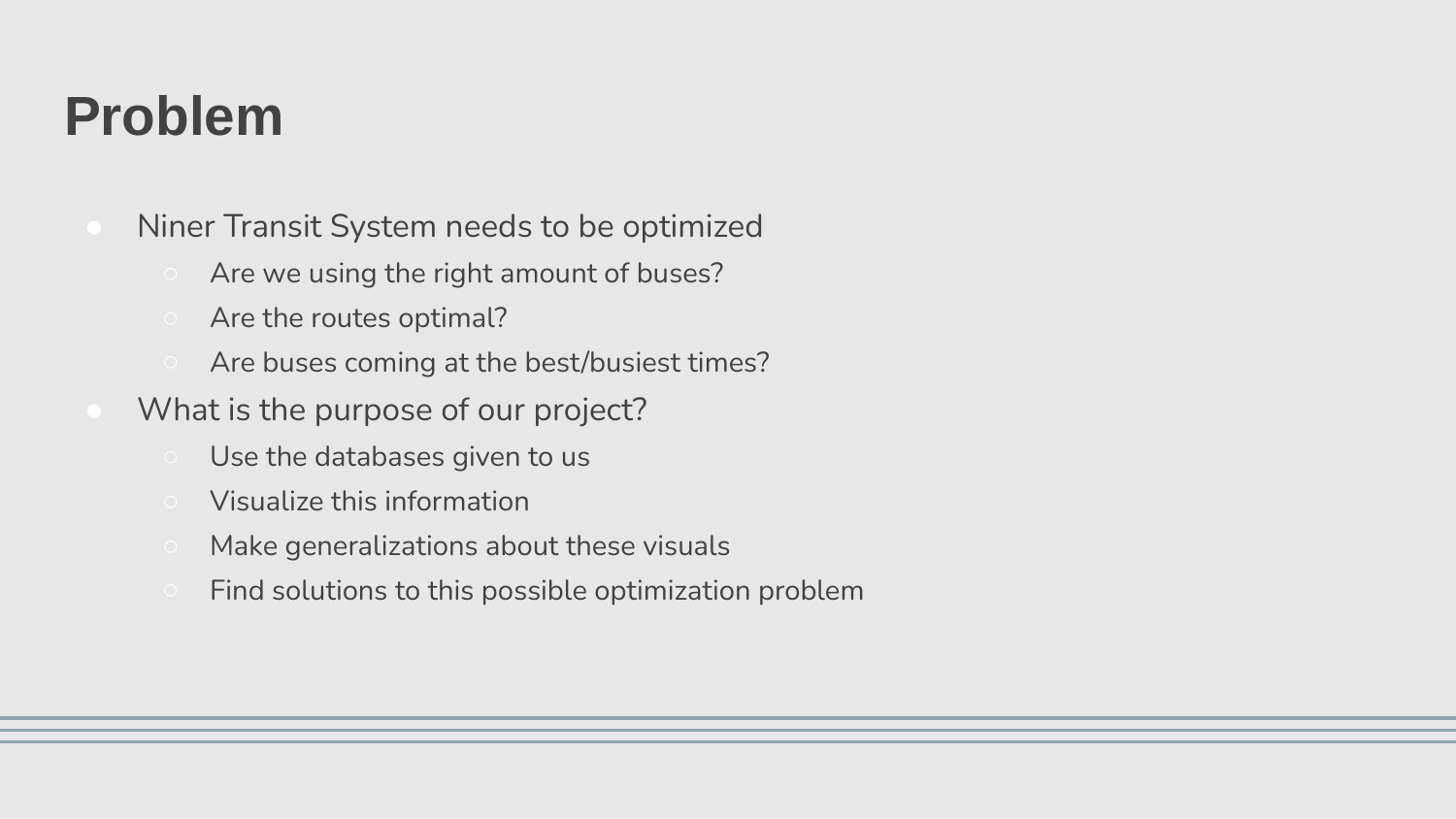

# Problem
Niner Transit System needs to be optimized
Are we using the right amount of buses?
Are the routes optimal?
Are buses coming at the best/busiest times?
What is the purpose of our project?
Use the databases given to us
Visualize this information
Make generalizations about these visuals
Find solutions to this possible optimization problem